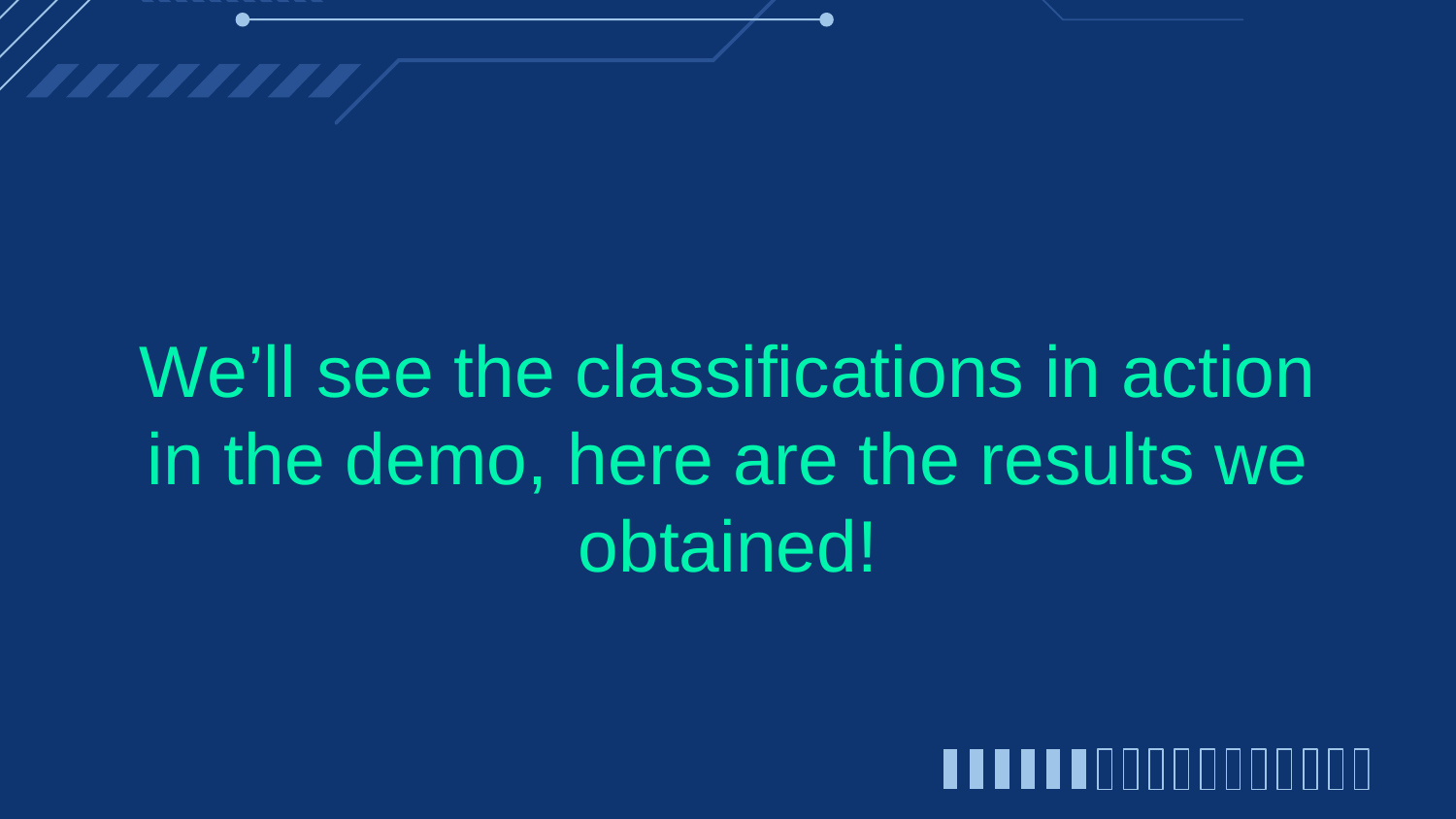

# We’ll see the classifications in action in the demo, here are the results we obtained!